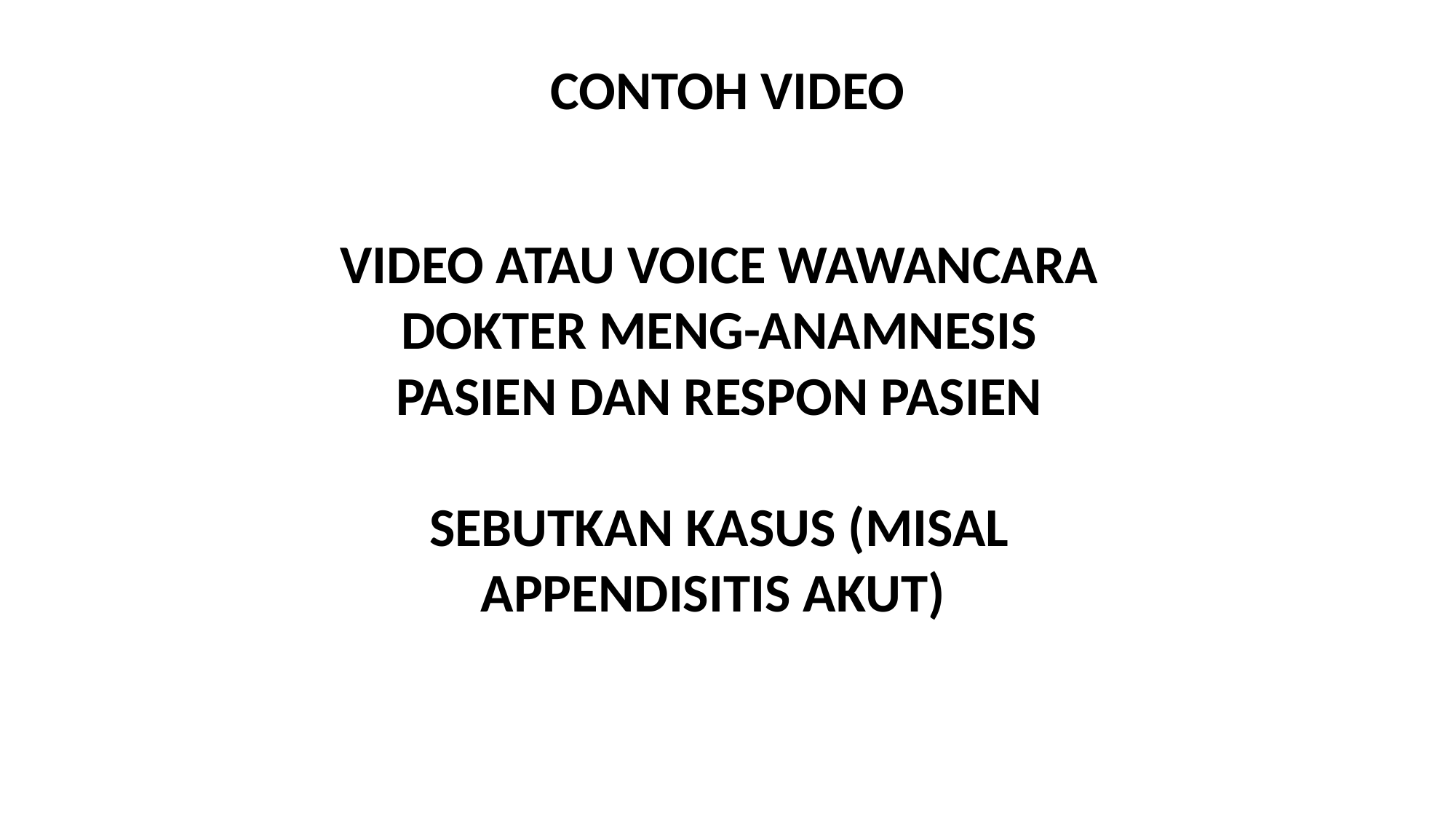

CONTOH VIDEO
VIDEO ATAU VOICE WAWANCARA DOKTER MENG-ANAMNESIS PASIEN DAN RESPON PASIEN

SEBUTKAN KASUS (MISAL APPENDISITIS AKUT)